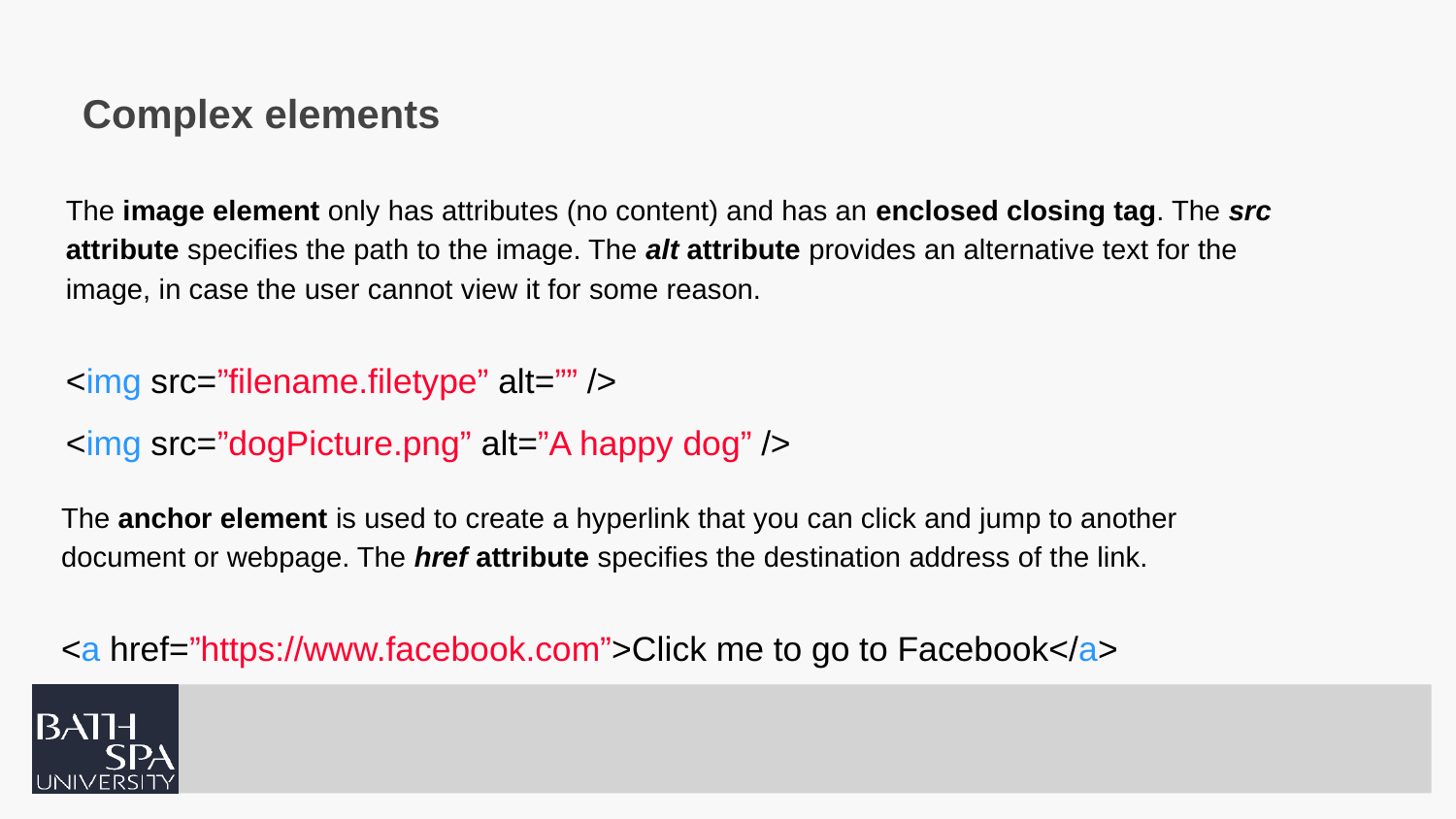

# Complex elements
The image element only has attributes (no content) and has an enclosed closing tag. The src attribute specifies the path to the image. The alt attribute provides an alternative text for the image, in case the user cannot view it for some reason.

<img src=”filename.filetype” alt=”” />
<img src=”dogPicture.png” alt=”A happy dog” />
The anchor element is used to create a hyperlink that you can click and jump to another document or webpage. The href attribute specifies the destination address of the link.

<a href=”https://www.facebook.com”>Click me to go to Facebook</a>